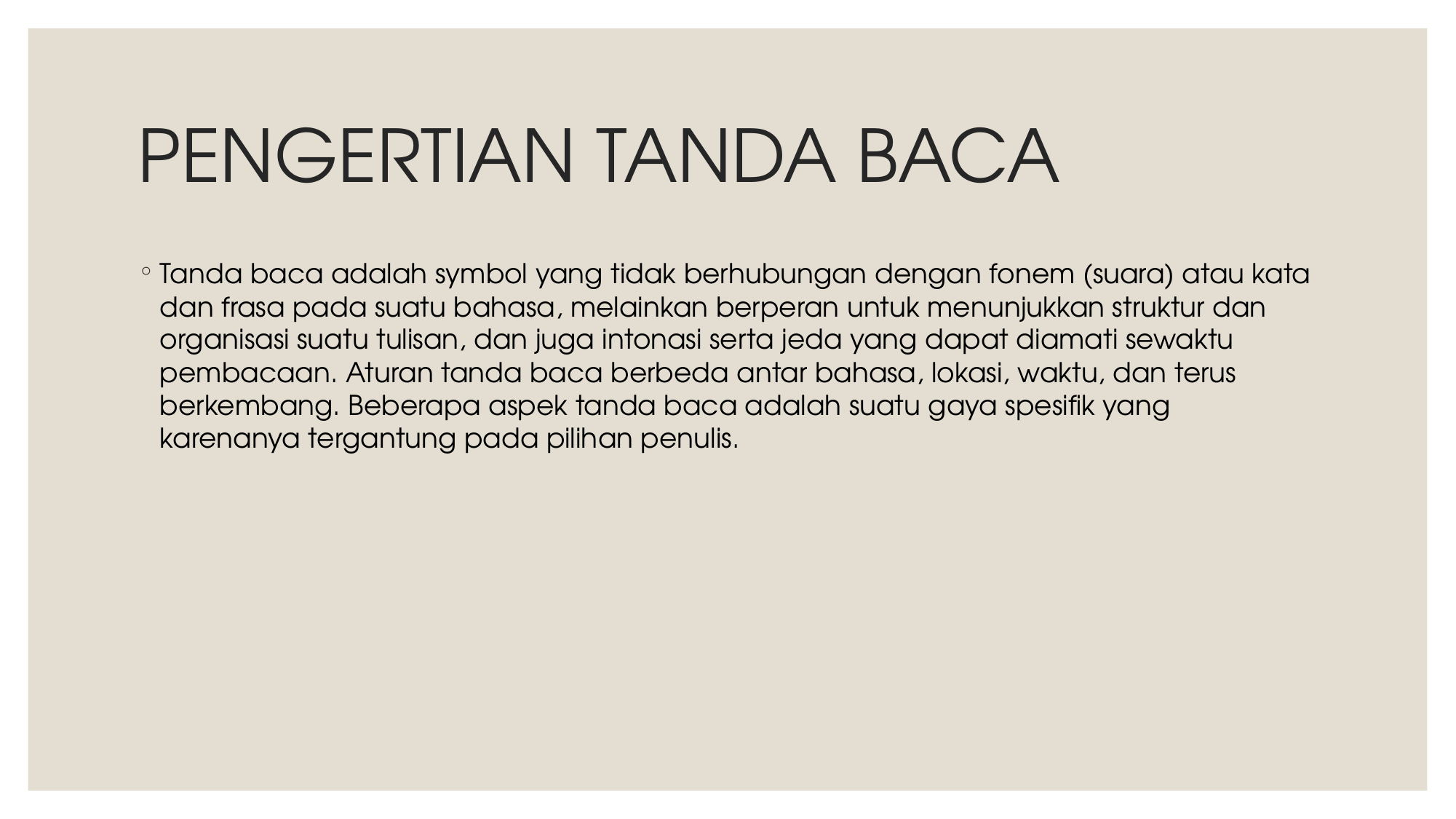

# PENGERTIAN TANDA BACA
Tanda baca adalah symbol yang tidak berhubungan dengan fonem (suara) atau kata dan frasa pada suatu bahasa, melainkan berperan untuk menunjukkan struktur dan organisasi suatu tulisan, dan juga intonasi serta jeda yang dapat diamati sewaktu pembacaan. Aturan tanda baca berbeda antar bahasa, lokasi, waktu, dan terus berkembang. Beberapa aspek tanda baca adalah suatu gaya spesifik yang karenanya tergantung pada pilihan penulis.